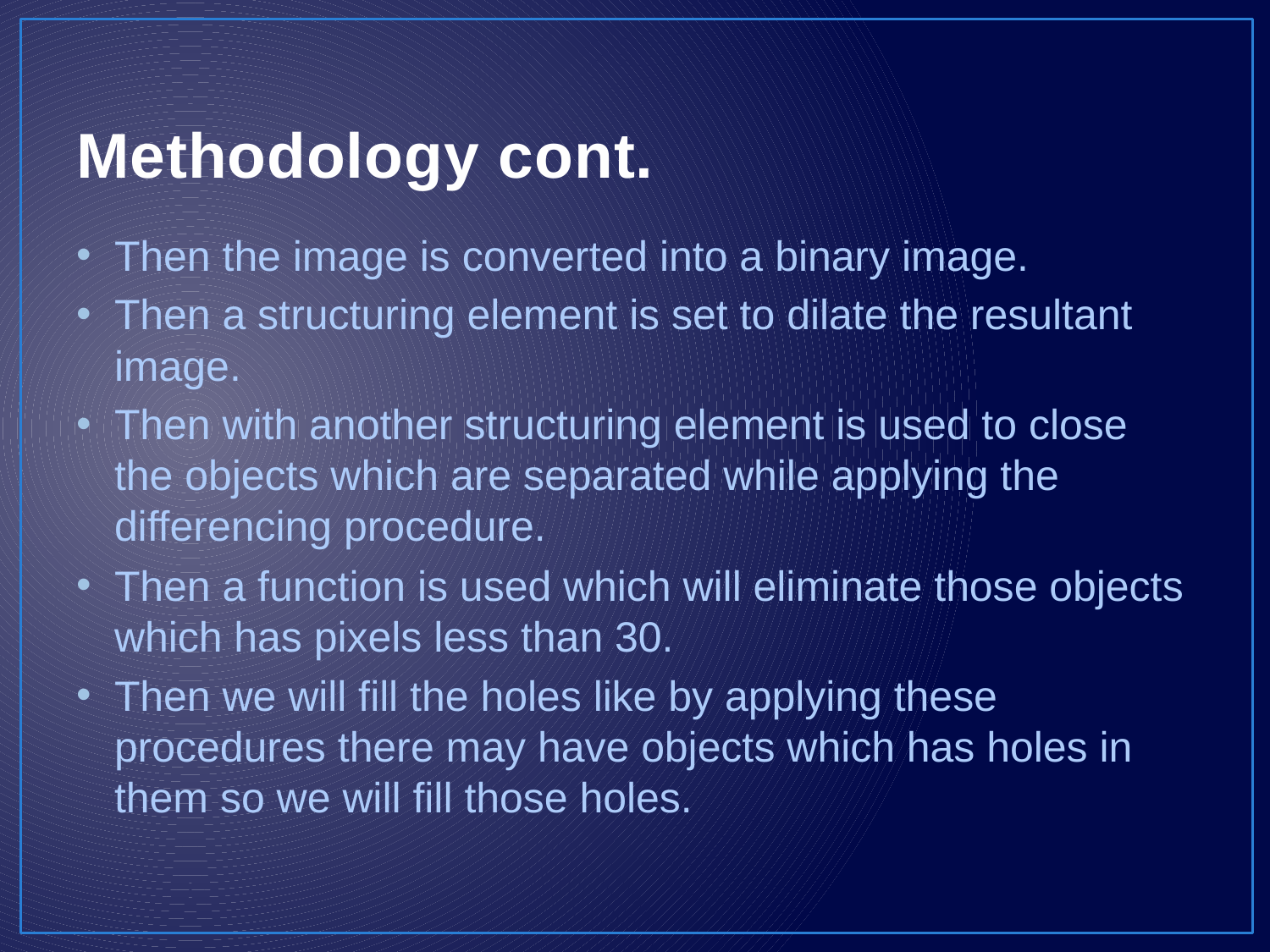

# Methodology cont.
Then the image is converted into a binary image.
Then a structuring element is set to dilate the resultant image.
Then with another structuring element is used to close the objects which are separated while applying the differencing procedure.
Then a function is used which will eliminate those objects which has pixels less than 30.
Then we will fill the holes like by applying these procedures there may have objects which has holes in them so we will fill those holes.